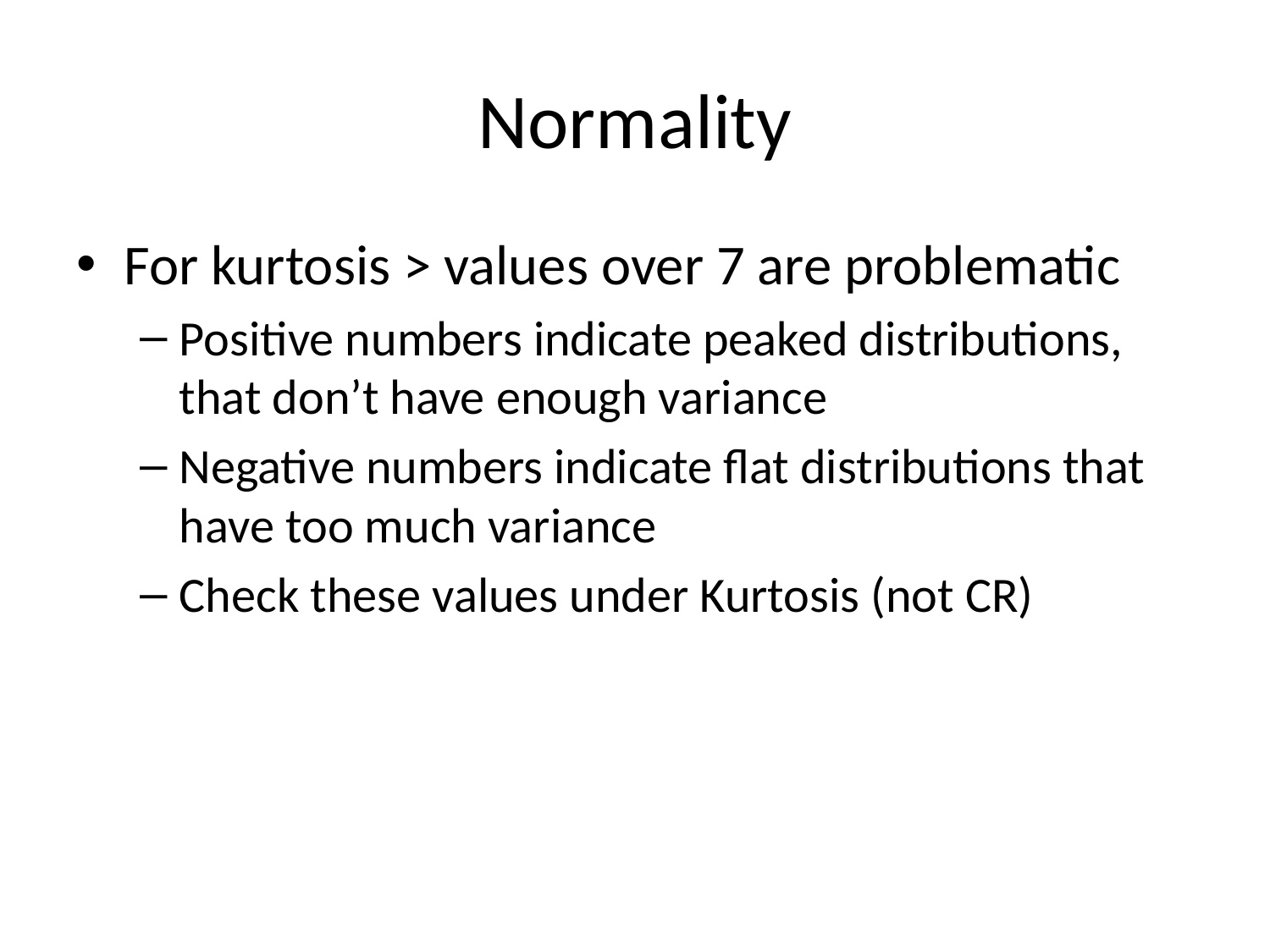

# Normality
For kurtosis > values over 7 are problematic
Positive numbers indicate peaked distributions, that don’t have enough variance
Negative numbers indicate flat distributions that have too much variance
Check these values under Kurtosis (not CR)